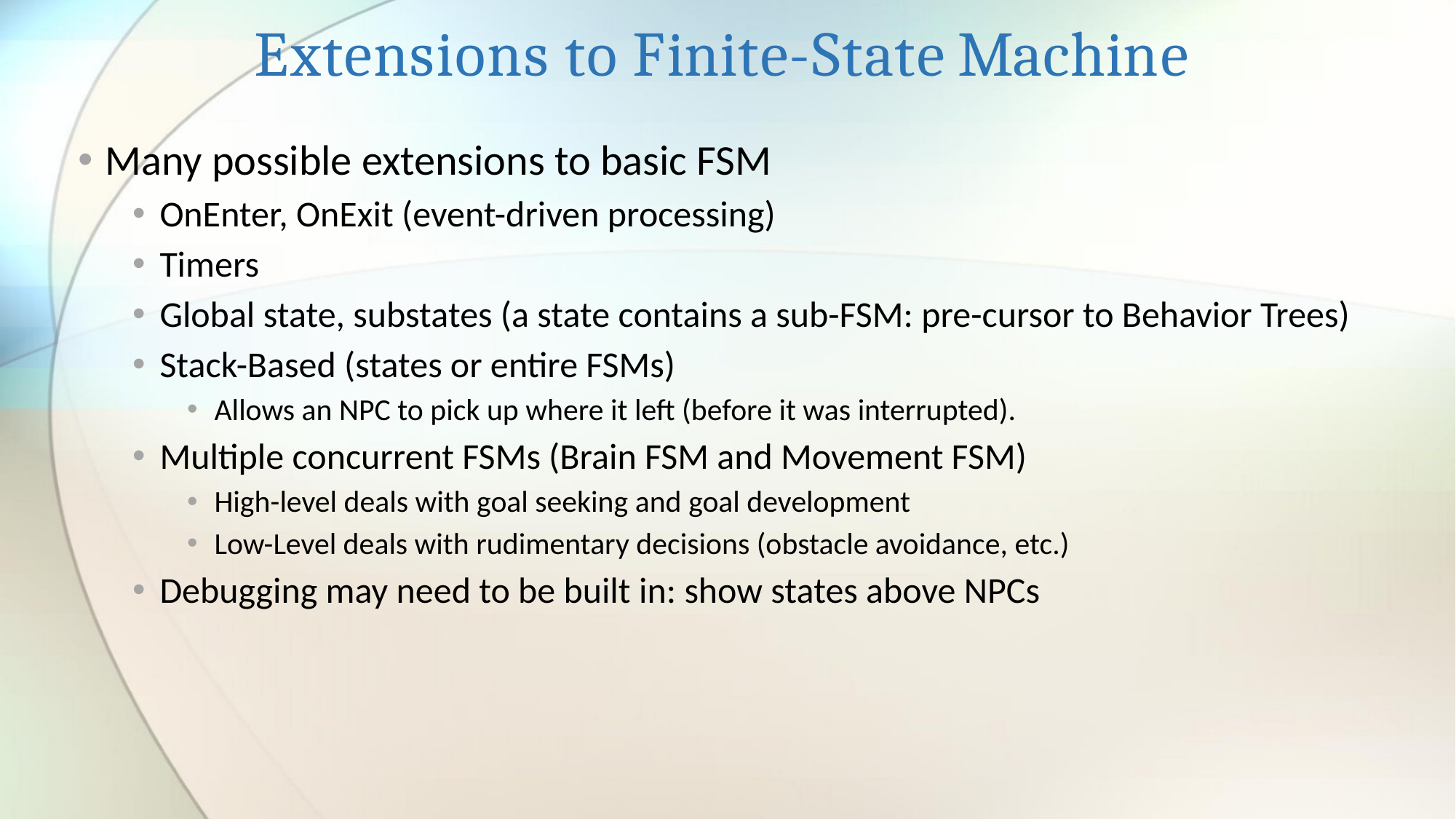

# Extensions to Finite-State Machine
Many possible extensions to basic FSM
OnEnter, OnExit (event-driven processing)
Timers
Global state, substates (a state contains a sub-FSM: pre-cursor to Behavior Trees)
Stack-Based (states or entire FSMs)
Allows an NPC to pick up where it left (before it was interrupted).
Multiple concurrent FSMs (Brain FSM and Movement FSM)
High-level deals with goal seeking and goal development
Low-Level deals with rudimentary decisions (obstacle avoidance, etc.)
Debugging may need to be built in: show states above NPCs